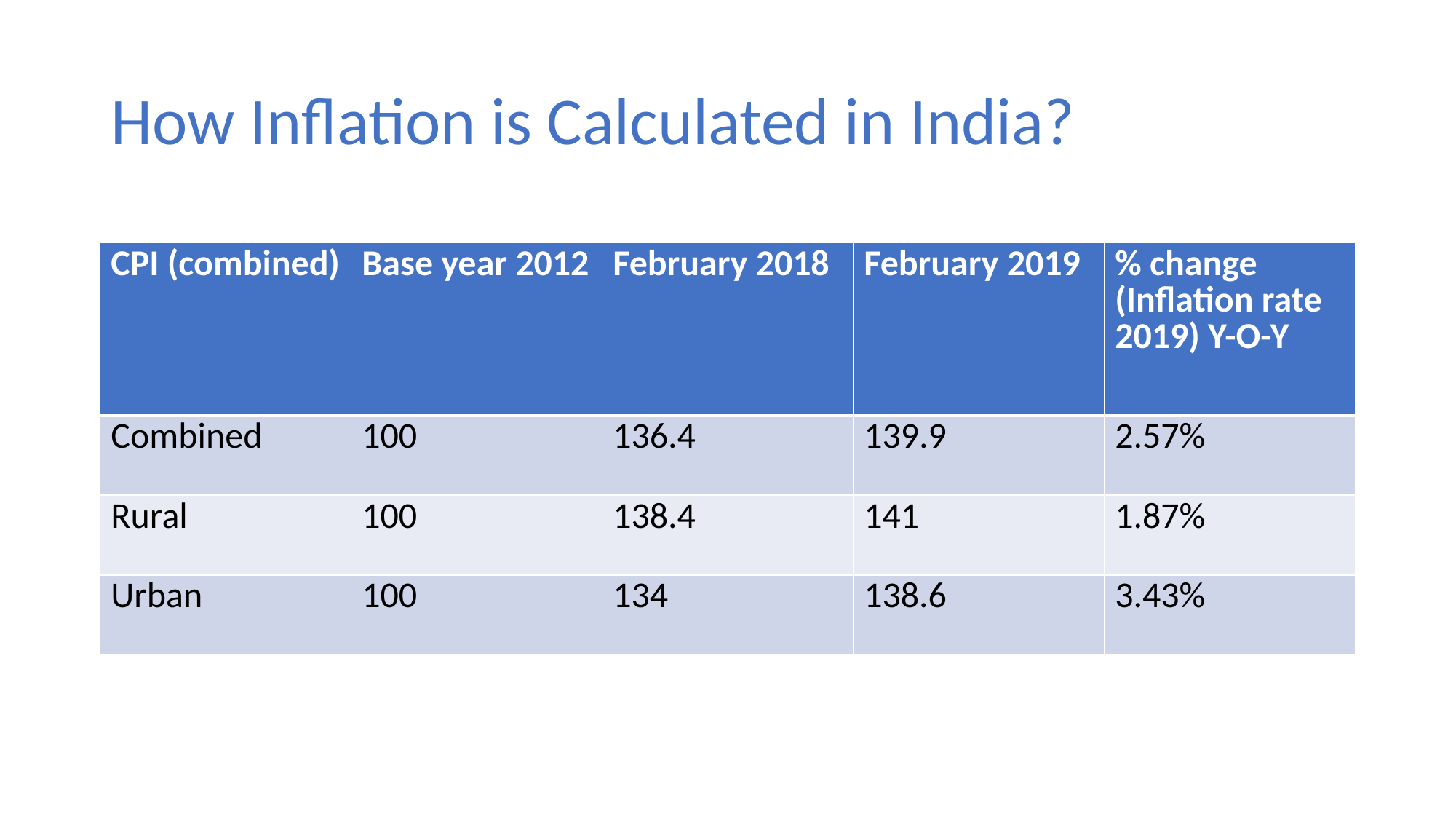

# How Inflation is Calculated in India?
| CPI (combined) | Base year 2012 | February 2018 | February 2019 | % change (Inflation rate 2019) Y-O-Y |
| --- | --- | --- | --- | --- |
| Combined | 100 | 136.4 | 139.9 | 2.57% |
| Rural | 100 | 138.4 | 141 | 1.87% |
| Urban | 100 | 134 | 138.6 | 3.43% |